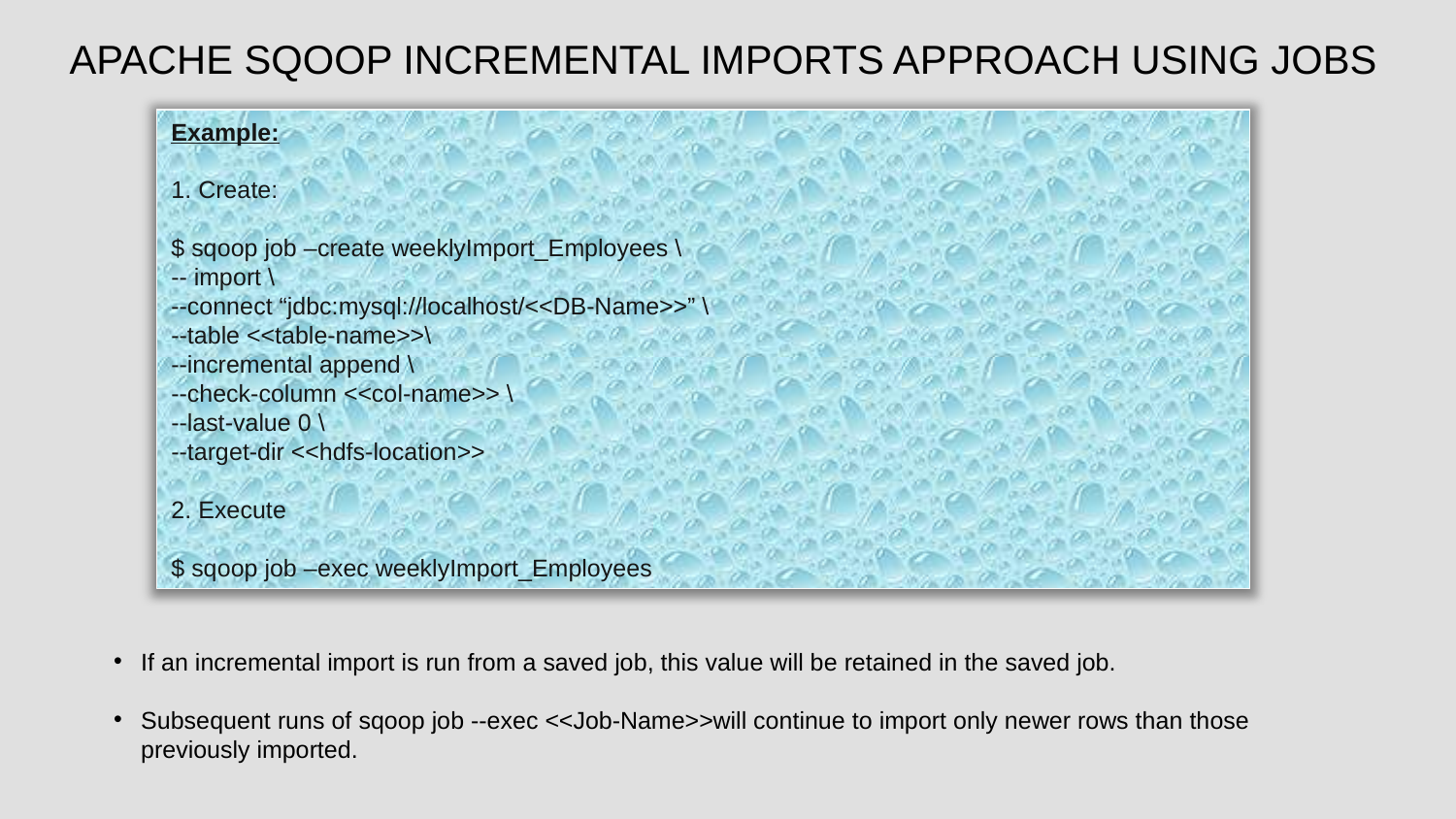

APACHE SQOOP INCREMENTAL IMPORTS APPROACH USING JOBS
Example:

1. Create:

$ sqoop job –create weeklyImport_Employees \
-- import \
--connect “jdbc:mysql://localhost/<<DB-Name>>” \
--table <<table-name>>\
--incremental append \
--check-column <<col-name>> \
--last-value 0 \
--target-dir <<hdfs-location>>

2. Execute

$ sqoop job –exec weeklyImport_Employees
If an incremental import is run from a saved job, this value will be retained in the saved job.

Subsequent runs of sqoop job --exec <<Job-Name>>will continue to import only newer rows than those previously imported.